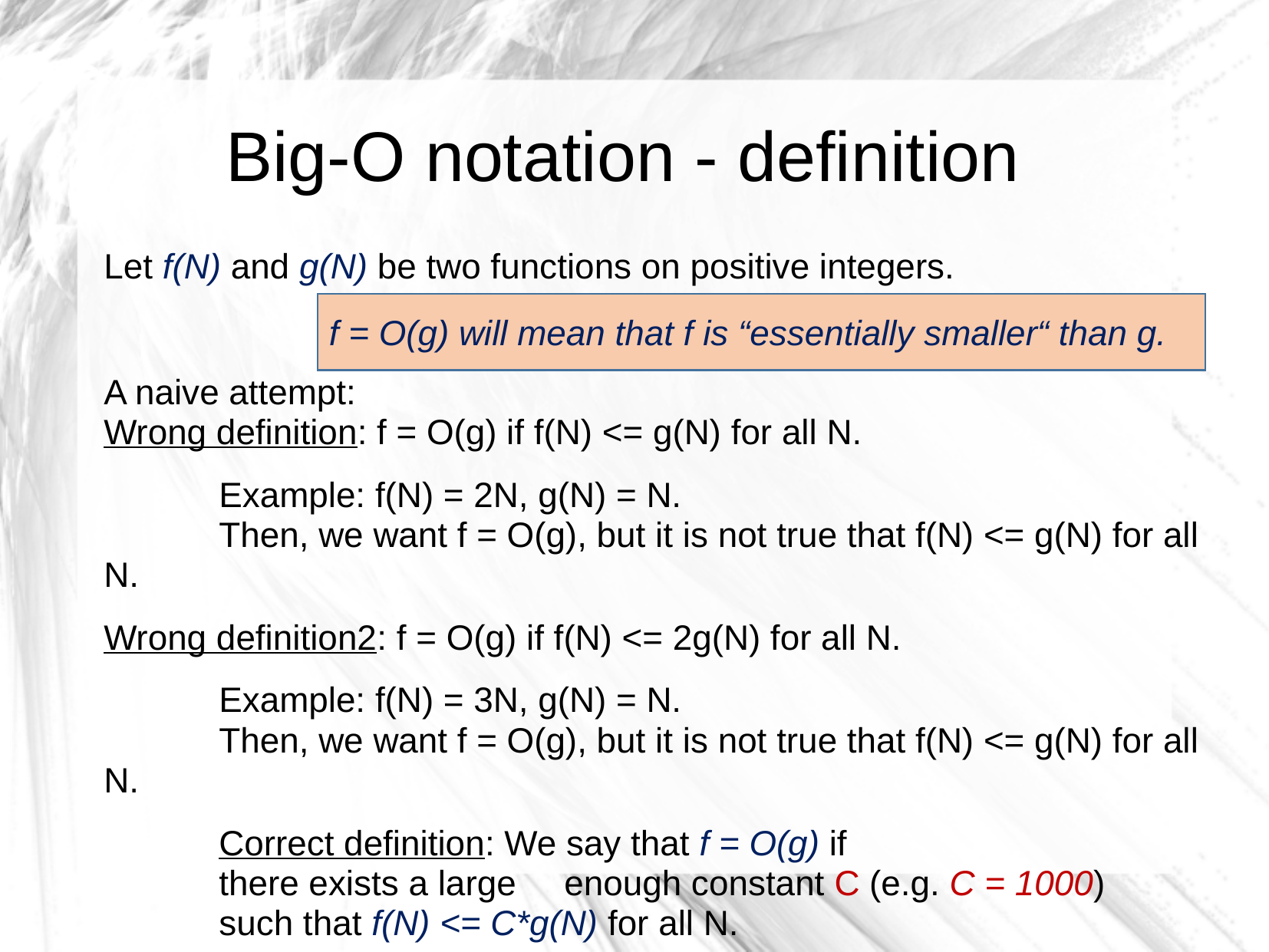

# Big-O notation - definition
Let f(N) and g(N) be two functions on positive integers.

A naive attempt:
Wrong definition: f = O(g) if f(N) <= g(N) for all N.
	Example: f(N) = 2N, g(N) = N.
	Then, we want f = O(g), but it is not true that f(N) <= g(N) for all N.
Wrong definition2: f = O(g) if f(N) <= 2g(N) for all N.
	Example: f(N) = 3N, g(N) = N.
	Then, we want f = O(g), but it is not true that f(N) <= g(N) for all N.
	Correct definition: We say that f = O(g) if
	there exists a large	enough constant C (e.g. C = 1000)
	such that f(N) <= C*g(N) for all N.
f = O(g) will mean that f is “essentially smaller“ than g.